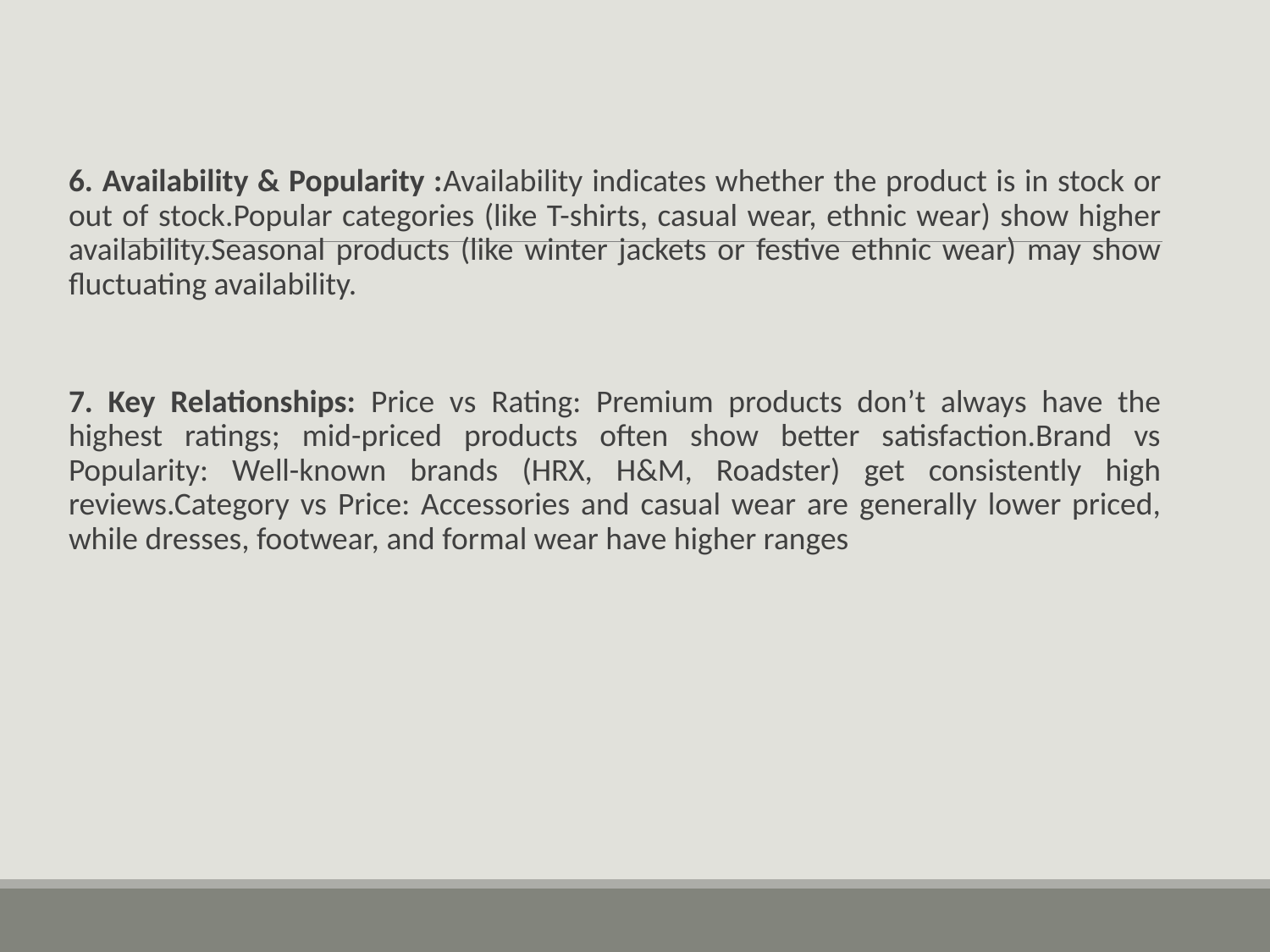

6. Availability & Popularity :Availability indicates whether the product is in stock or out of stock.Popular categories (like T-shirts, casual wear, ethnic wear) show higher availability.Seasonal products (like winter jackets or festive ethnic wear) may show fluctuating availability.

7. Key Relationships: Price vs Rating: Premium products don’t always have the highest ratings; mid-priced products often show better satisfaction.Brand vs Popularity: Well-known brands (HRX, H&M, Roadster) get consistently high reviews.Category vs Price: Accessories and casual wear are generally lower priced, while dresses, footwear, and formal wear have higher ranges